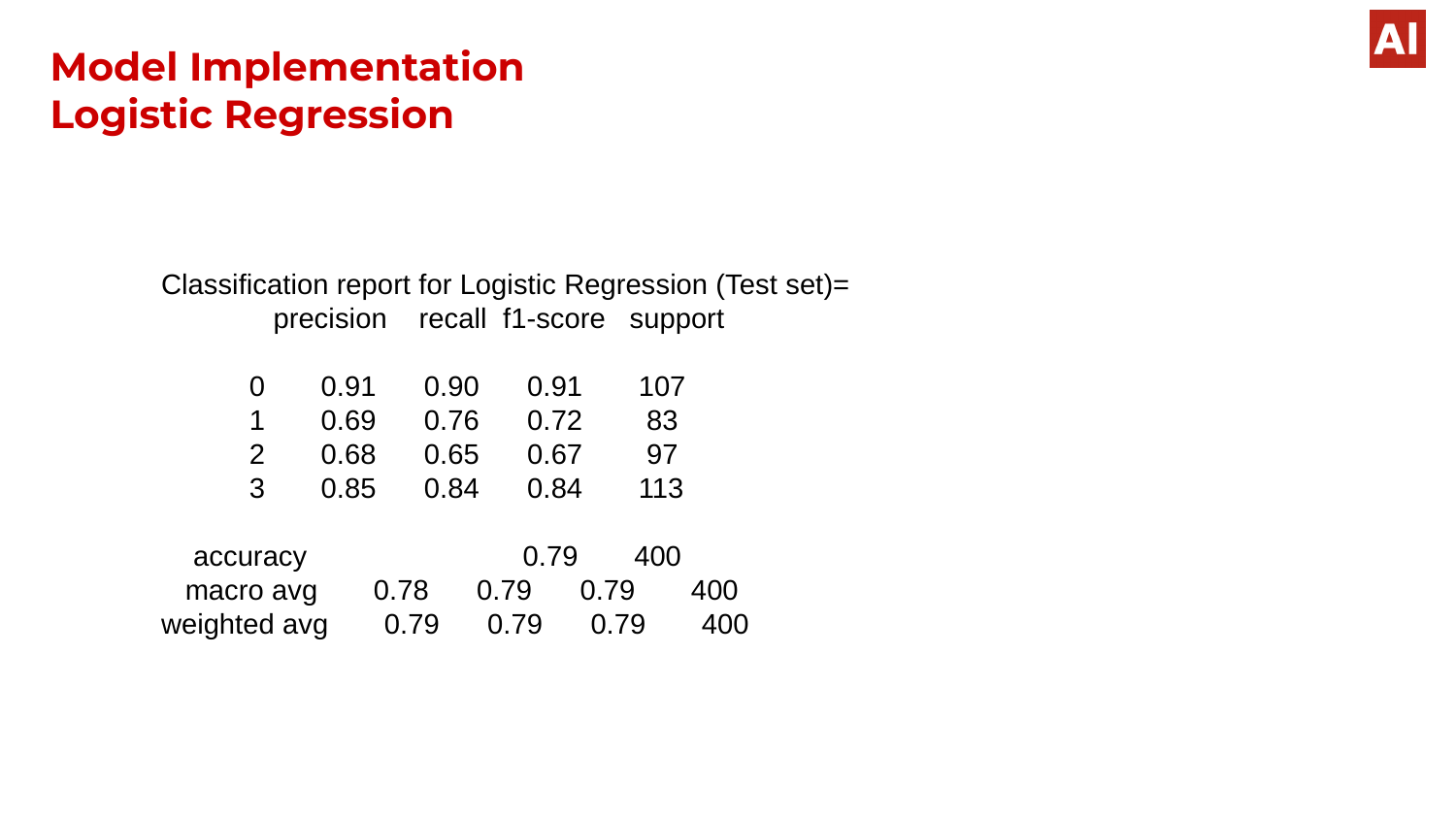

# Model Implementation Logistic Regression

Classification report for Logistic Regression (Test set)=
              precision    recall  f1-score   support

           0       0.91      0.90      0.91       107
           1       0.69      0.76      0.72        83
           2       0.68      0.65      0.67        97
           3       0.85      0.84      0.84       113

    accuracy                           0.79       400
   macro avg       0.78      0.79      0.79       400
weighted avg       0.79      0.79      0.79       400